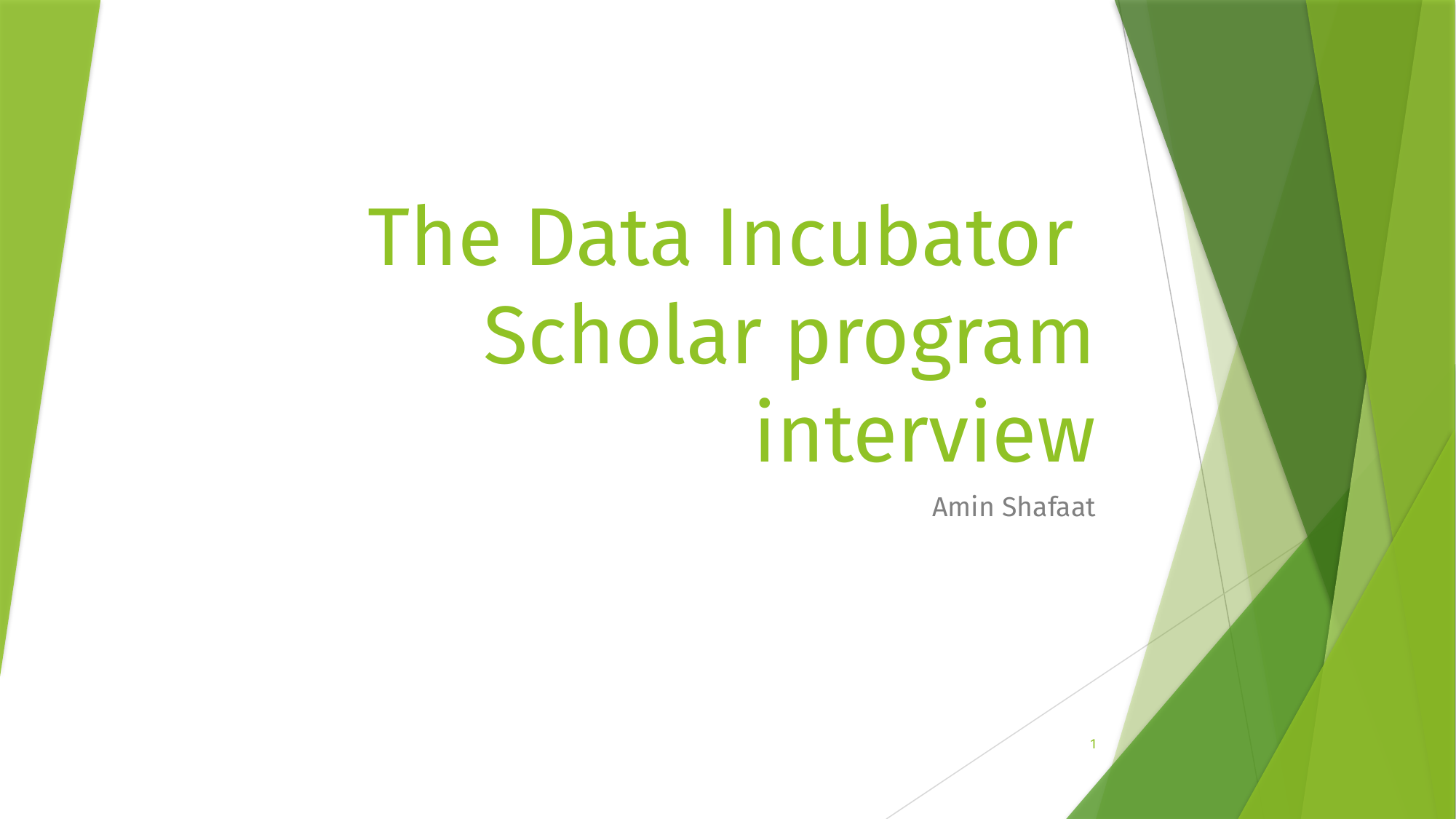

# The Data Incubator Scholar program interview
Amin Shafaat
1